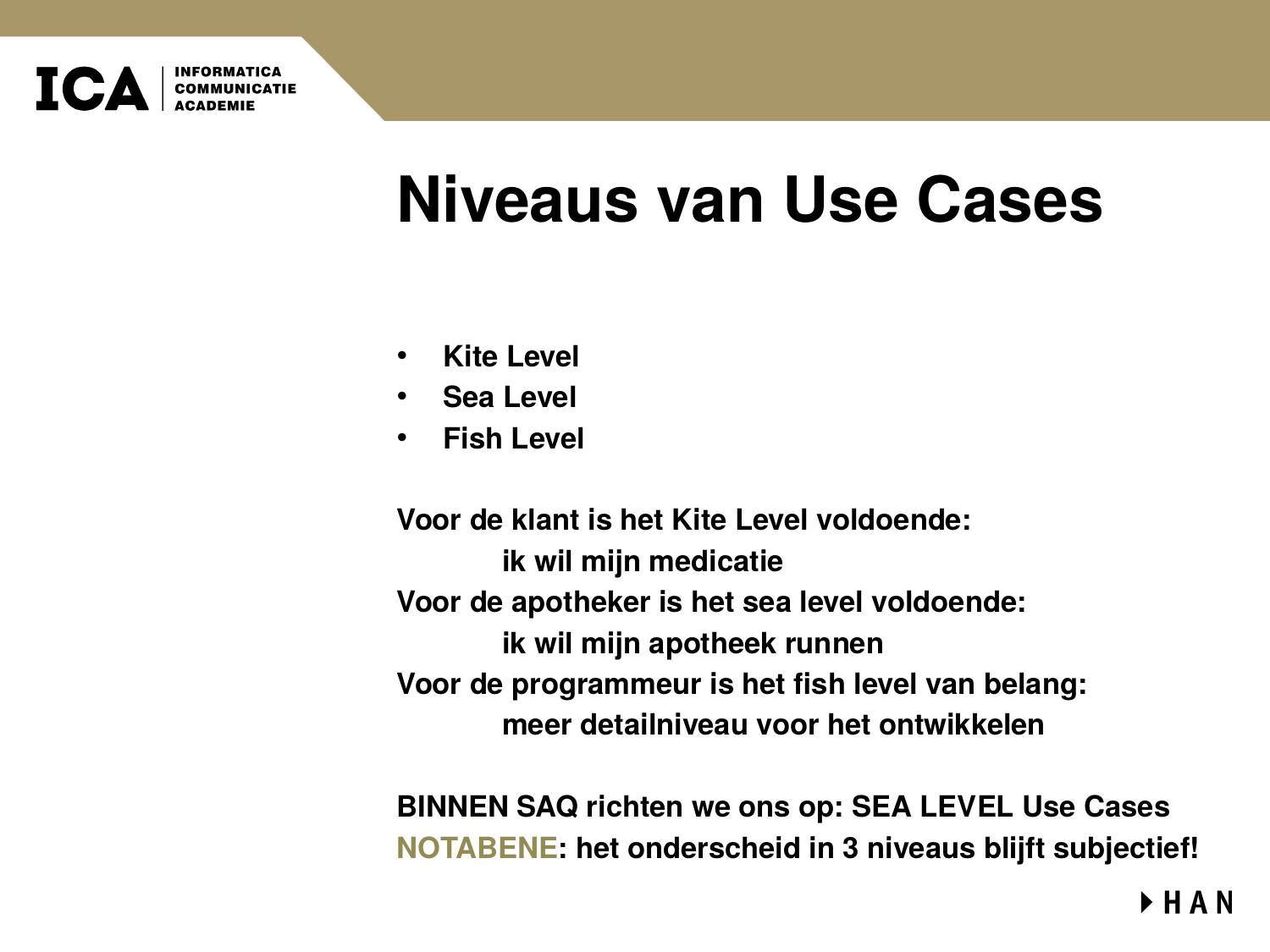

# Niveaus van Use Cases

Kite Level
Sea Level
Fish Level

Voor de klant is het Kite Level voldoende:
	ik wil mijn medicatie
Voor de apotheker is het sea level voldoende:
	ik wil mijn apotheek runnen
Voor de programmeur is het fish level van belang:
	meer detailniveau voor het ontwikkelen

BINNEN SAQ richten we ons op: SEA LEVEL Use Cases
NOTABENE: het onderscheid in 3 niveaus blijft subjectief!